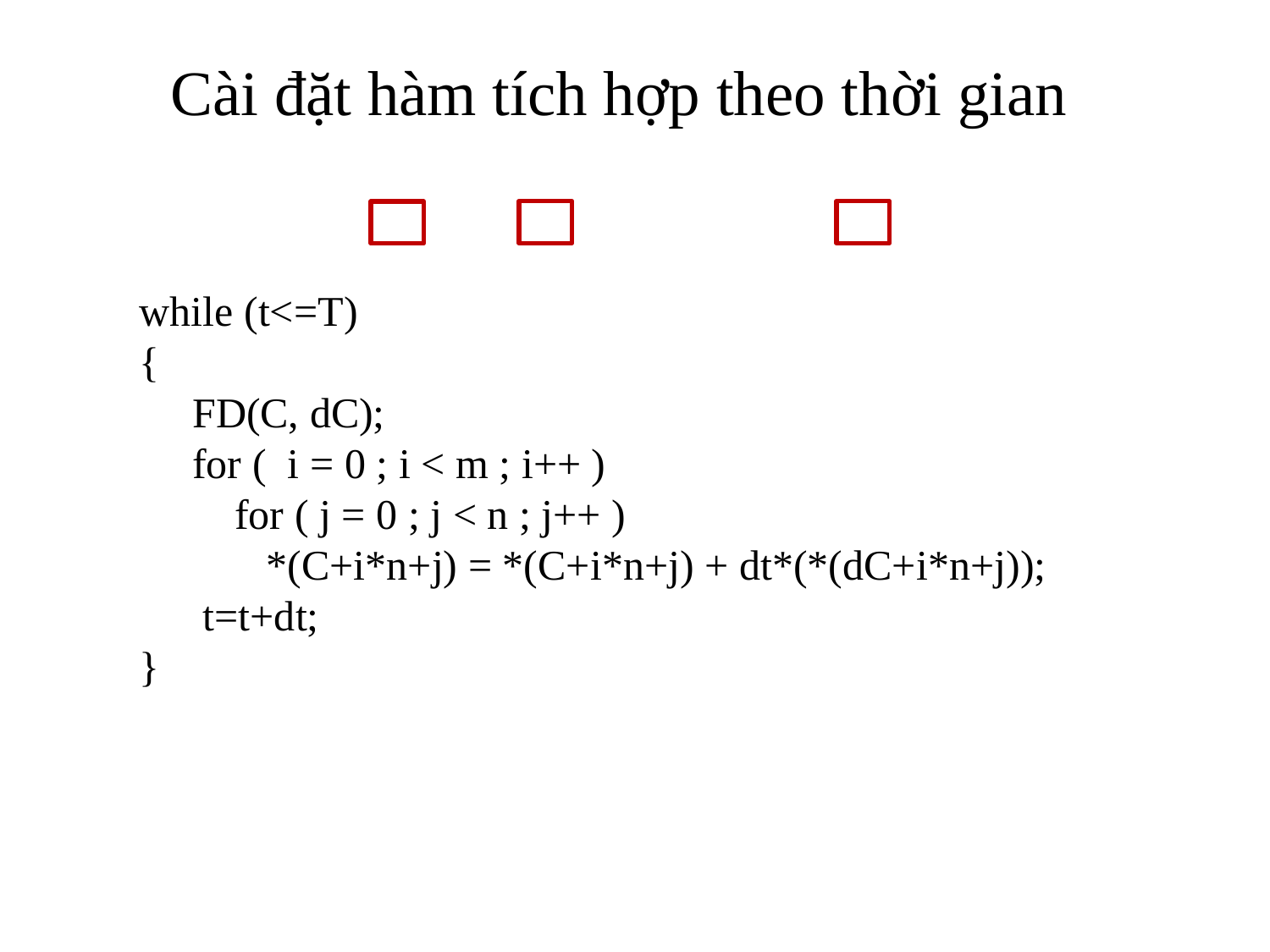

Cài đặt hàm tích hợp theo thời gian

while (t<=T)
{
     FD(C, dC);
     for (  i = 0 ; i < m ; i++ )
         for ( j = 0 ; j < n ; j++ )
            *(C+i*n+j) = *(C+i*n+j) + dt*(*(dC+i*n+j));
      t=t+dt;
}